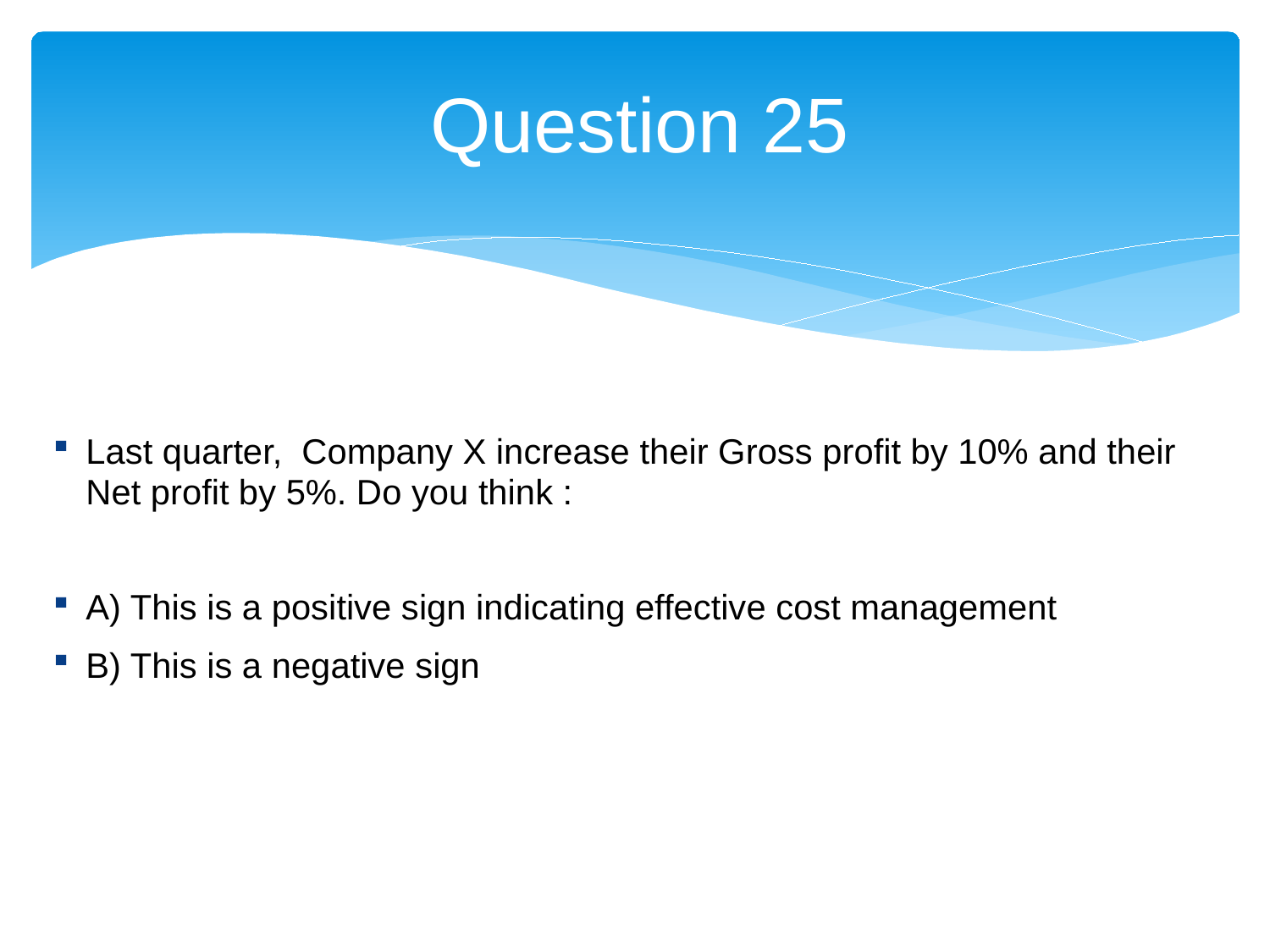

# Question 25

Last quarter,  Company X increase their Gross profit by 10% and their Net profit by 5%. Do you think :

A) This is a positive sign indicating effective cost management
B) This is a negative sign